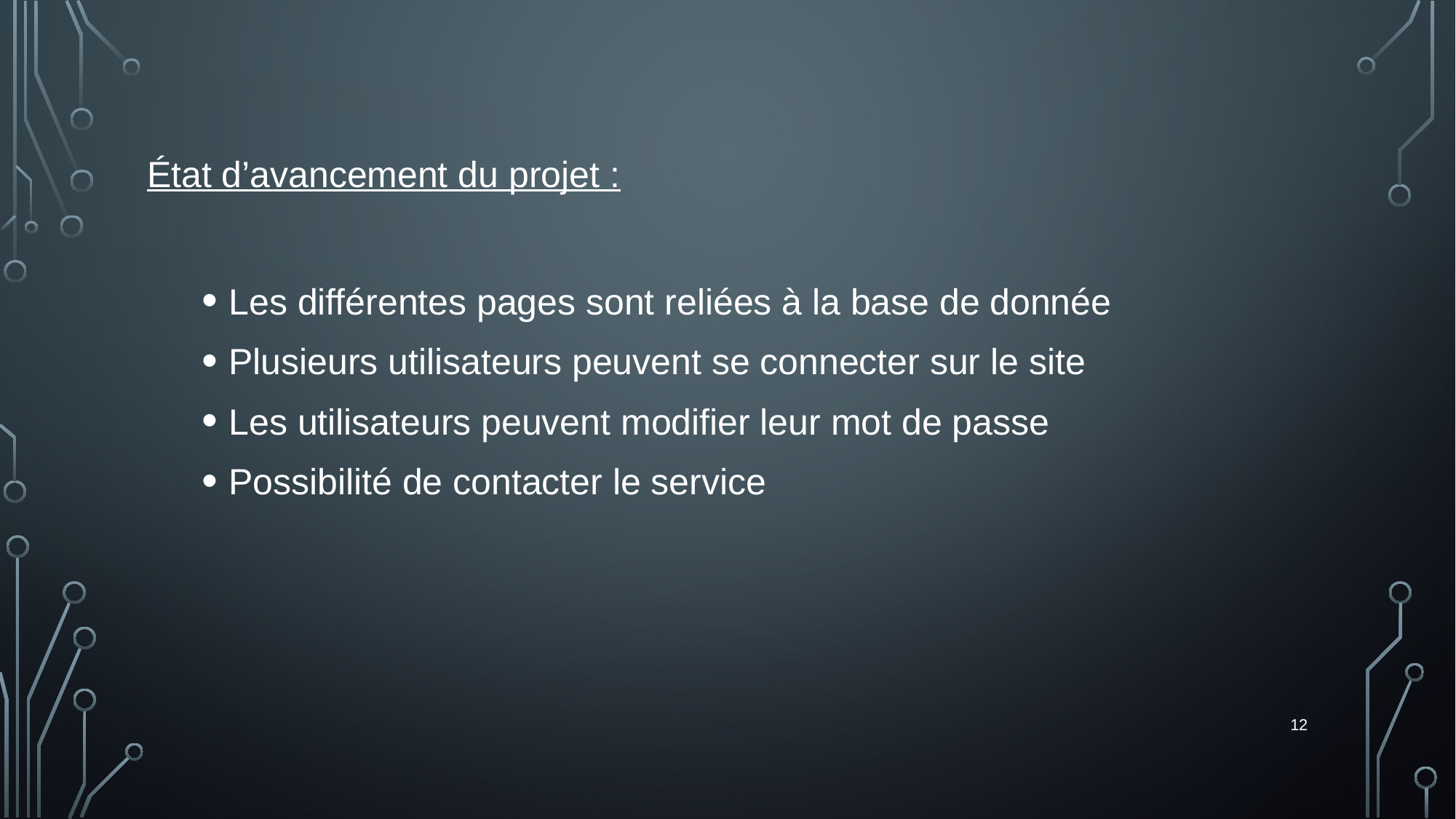

État d’avancement du projet :

Les différentes pages sont reliées à la base de donnée
Plusieurs utilisateurs peuvent se connecter sur le site
Les utilisateurs peuvent modifier leur mot de passe
Possibilité de contacter le service

12